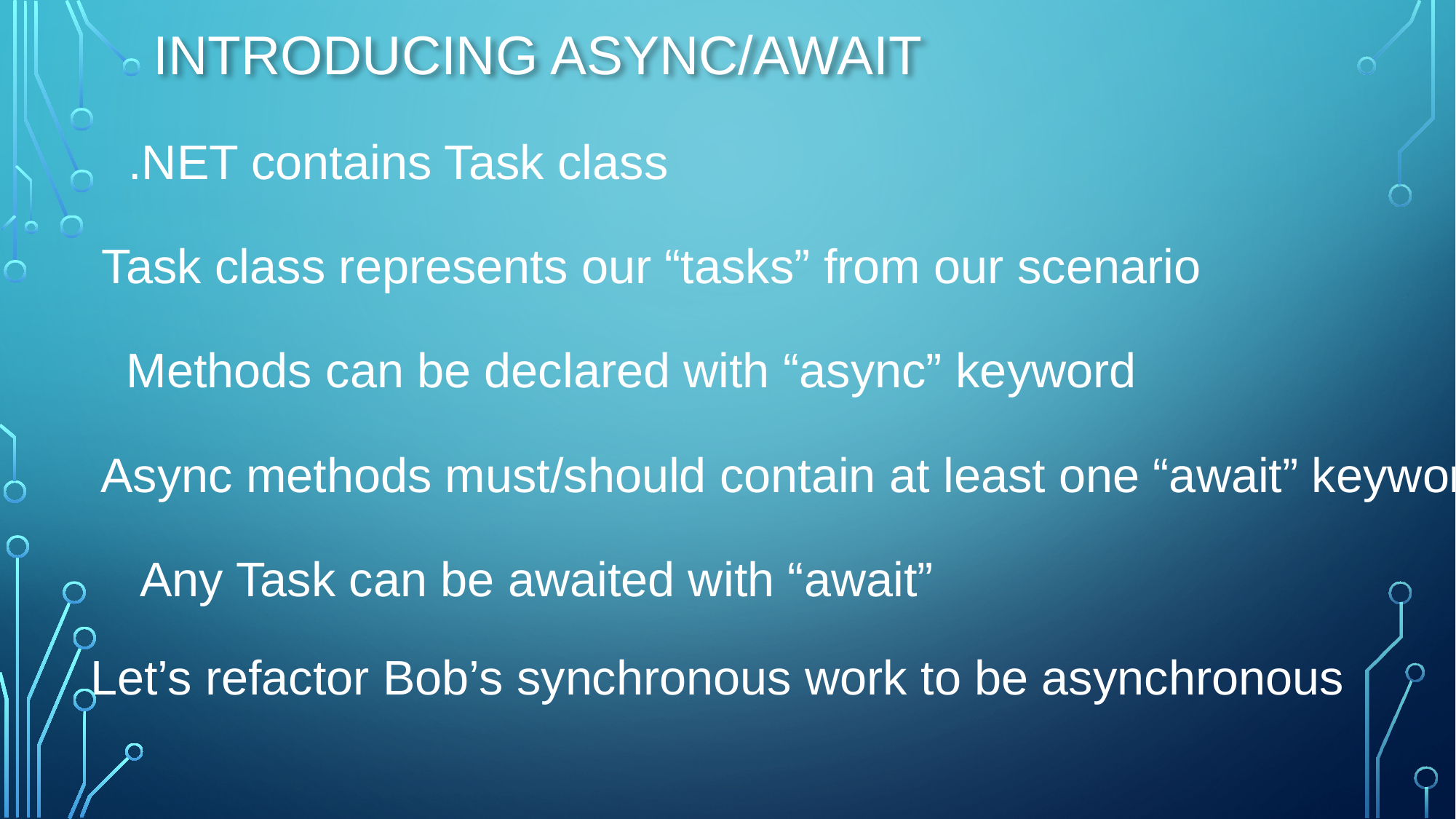

# Introducing Async/Await
.NET contains Task class
Task class represents our “tasks” from our scenario
Methods can be declared with “async” keyword
Async methods must/should contain at least one “await” keyword
Any Task can be awaited with “await”
Let’s refactor Bob’s synchronous work to be asynchronous